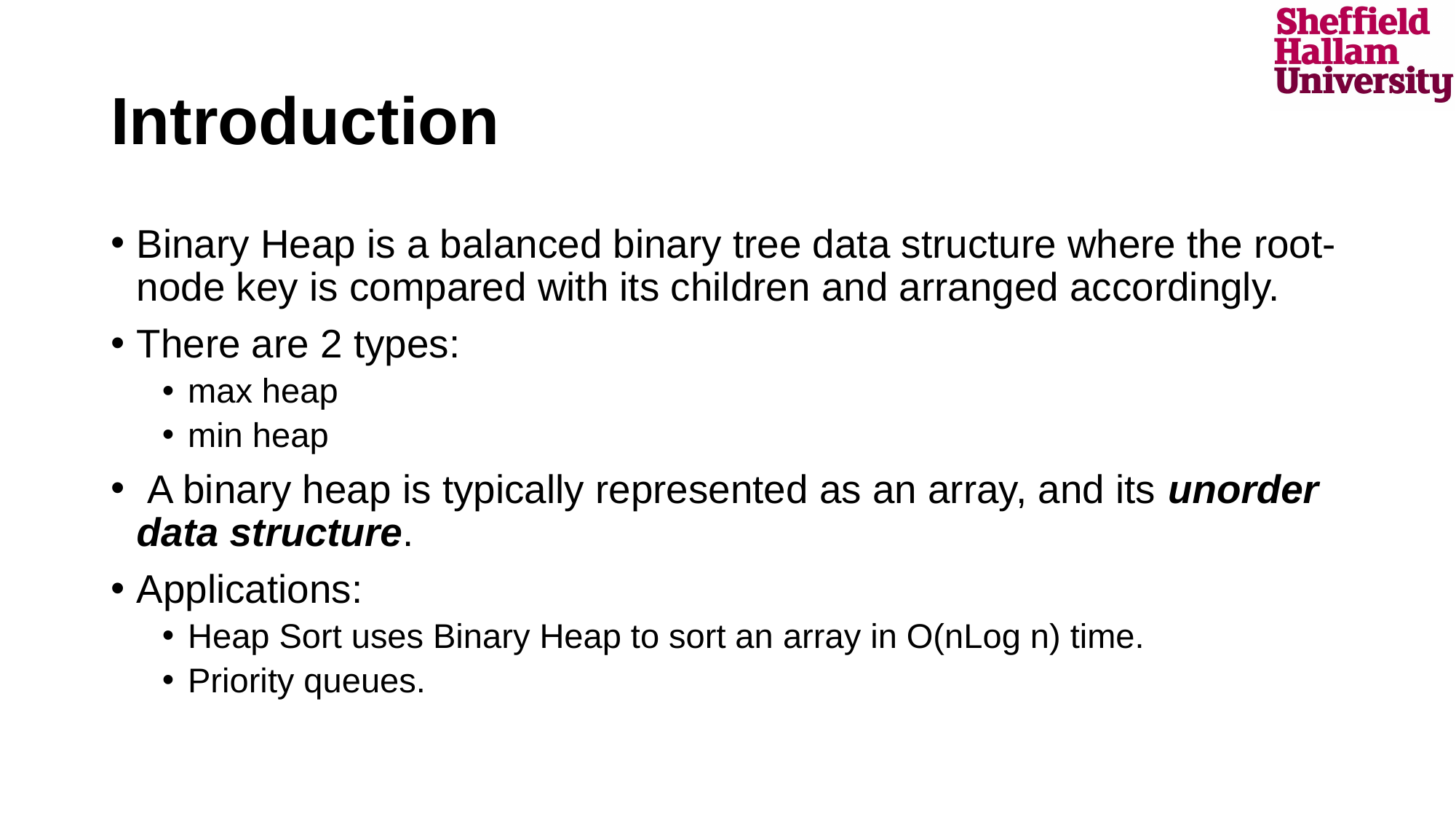

# Introduction
Binary Heap is a balanced binary tree data structure where the root-node key is compared with its children and arranged accordingly.
There are 2 types:
max heap
min heap
 A binary heap is typically represented as an array, and its unorder data structure.
Applications:
Heap Sort uses Binary Heap to sort an array in O(nLog n) time.
Priority queues.